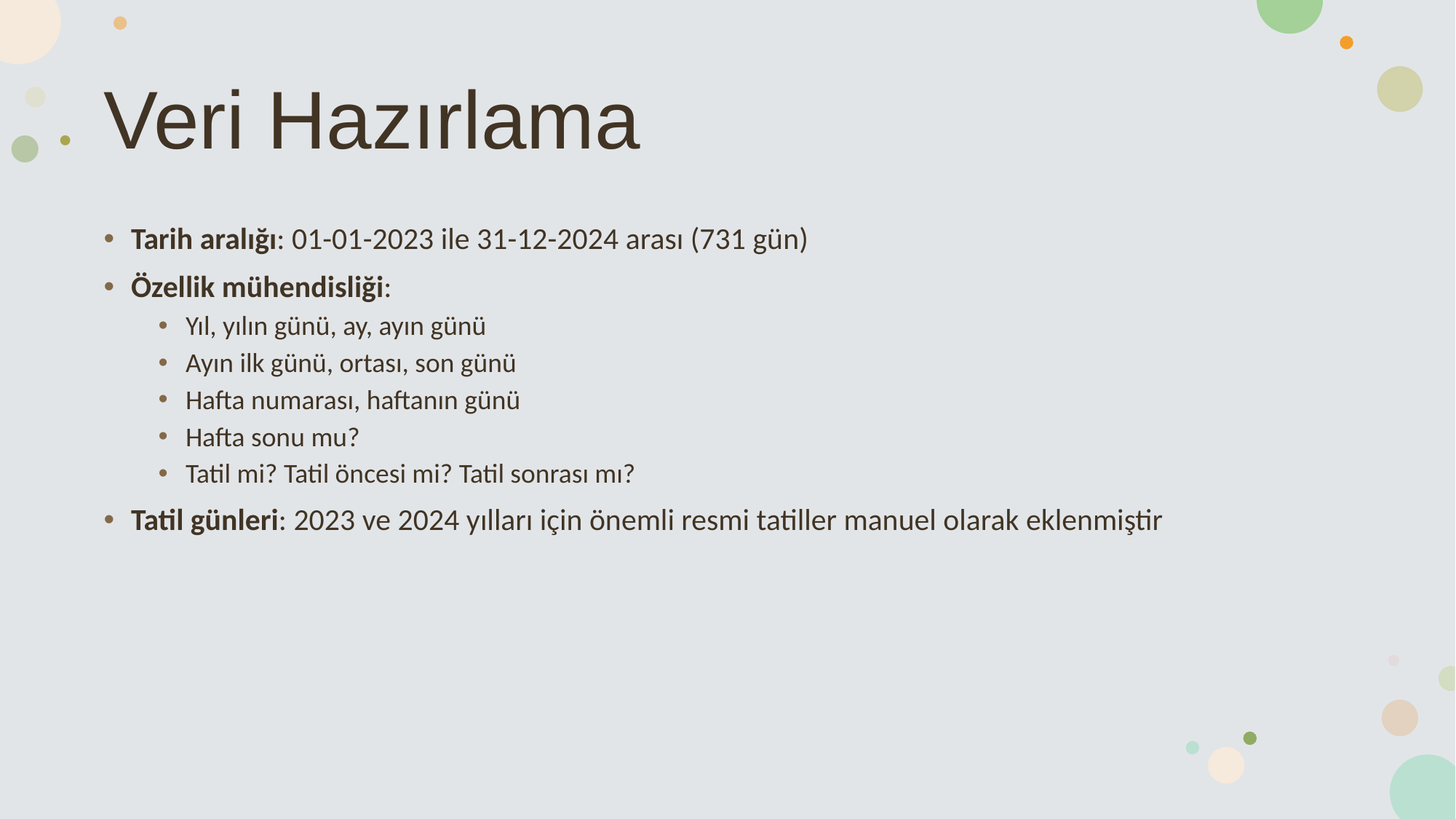

# Veri Hazırlama
Tarih aralığı: 01-01-2023 ile 31-12-2024 arası (731 gün)
Özellik mühendisliği:
Yıl, yılın günü, ay, ayın günü
Ayın ilk günü, ortası, son günü
Hafta numarası, haftanın günü
Hafta sonu mu?
Tatil mi? Tatil öncesi mi? Tatil sonrası mı?
Tatil günleri: 2023 ve 2024 yılları için önemli resmi tatiller manuel olarak eklenmiştir